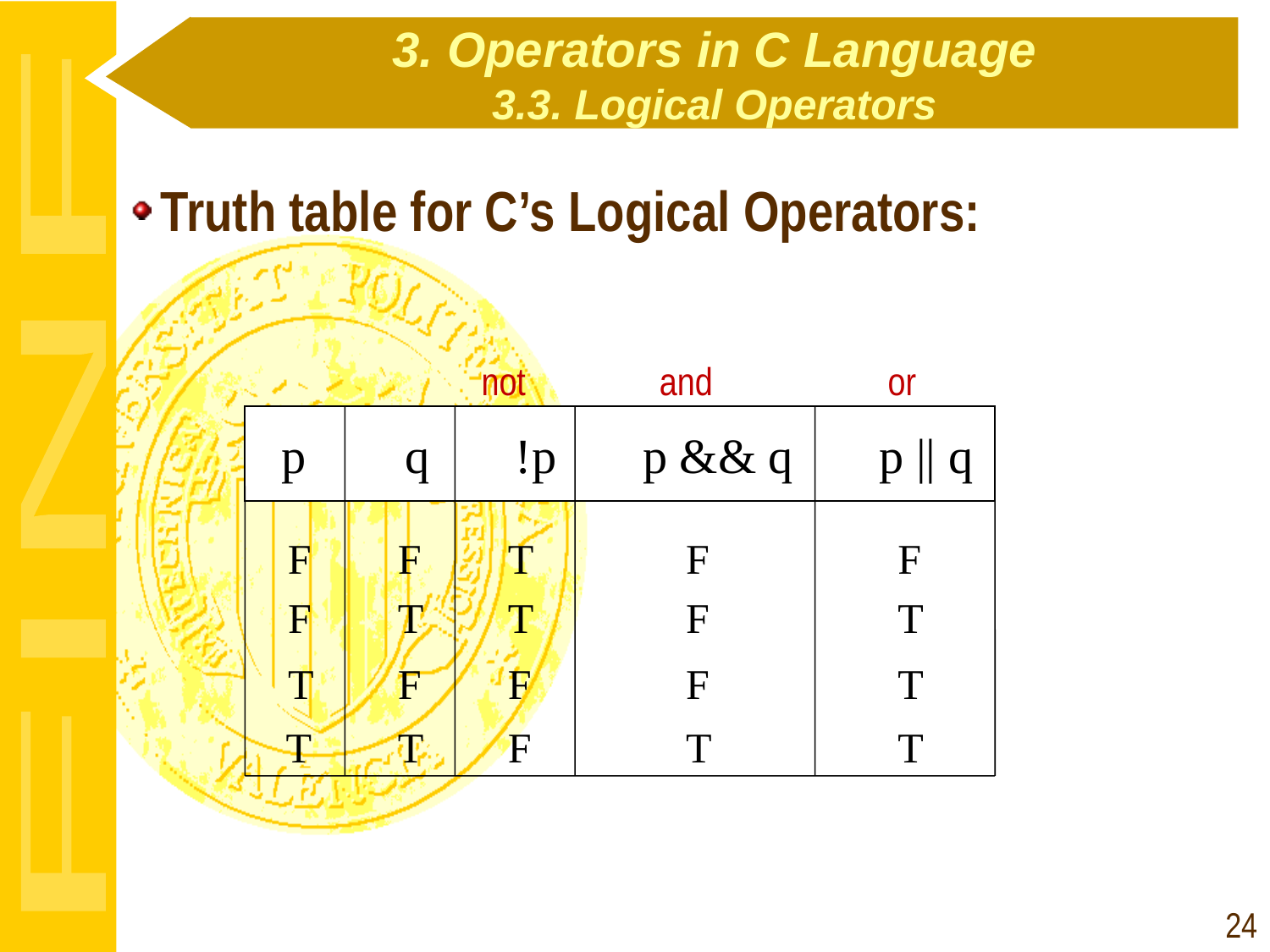

3. Operators in C Language
3.3. Logical Operators
 Truth table for C’s Logical Operators:
and

or

not

  p        q       !p       p && q       p || q

F
F
T
F
F
F
T
T
F
T
T
T
F
F
F
T
T
F
T
T